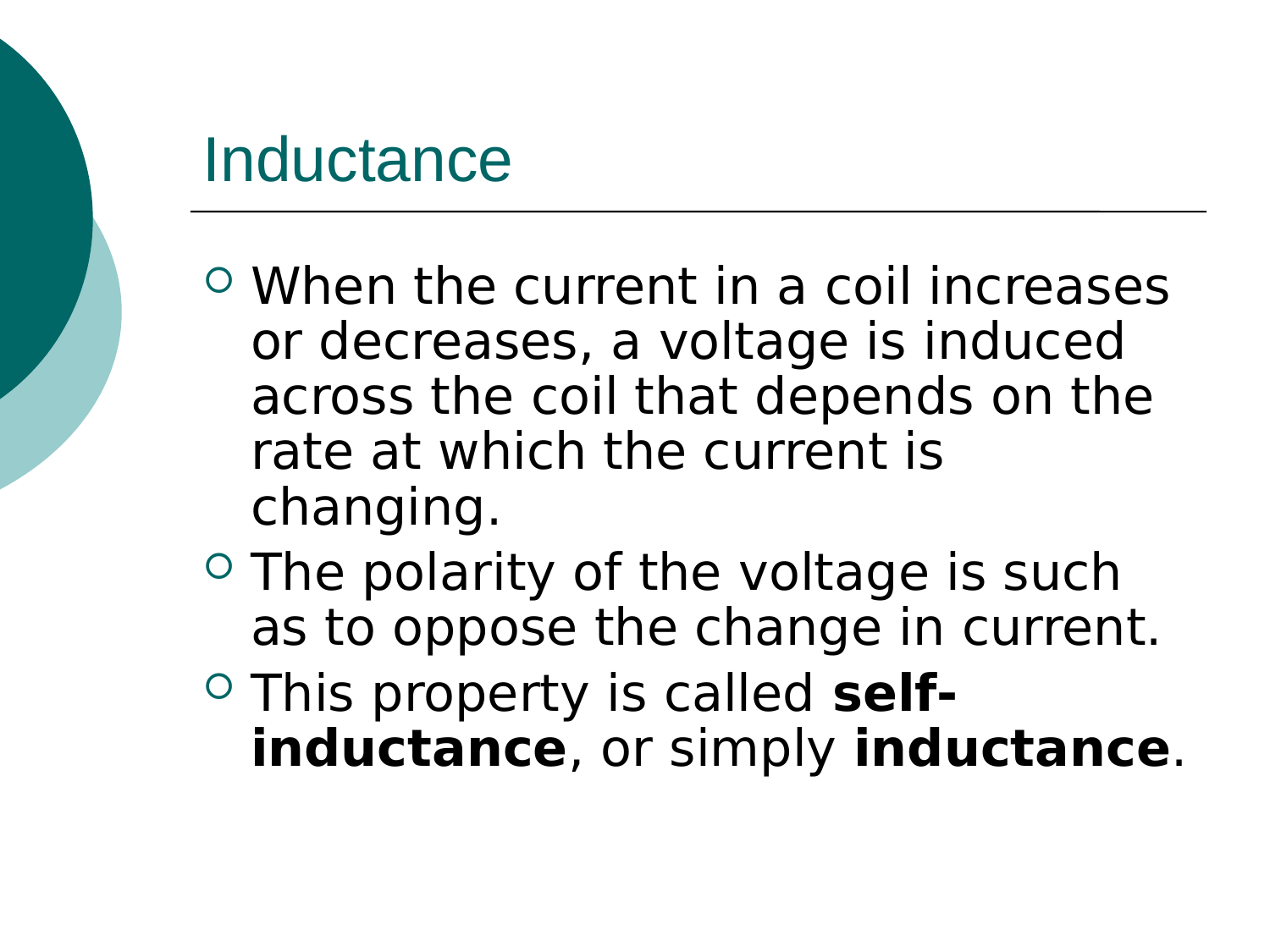

# Inductance
When the current in a coil increases or decreases, a voltage is induced across the coil that depends on the rate at which the current is changing.
The polarity of the voltage is such as to oppose the change in current.
This property is called self-inductance, or simply inductance.